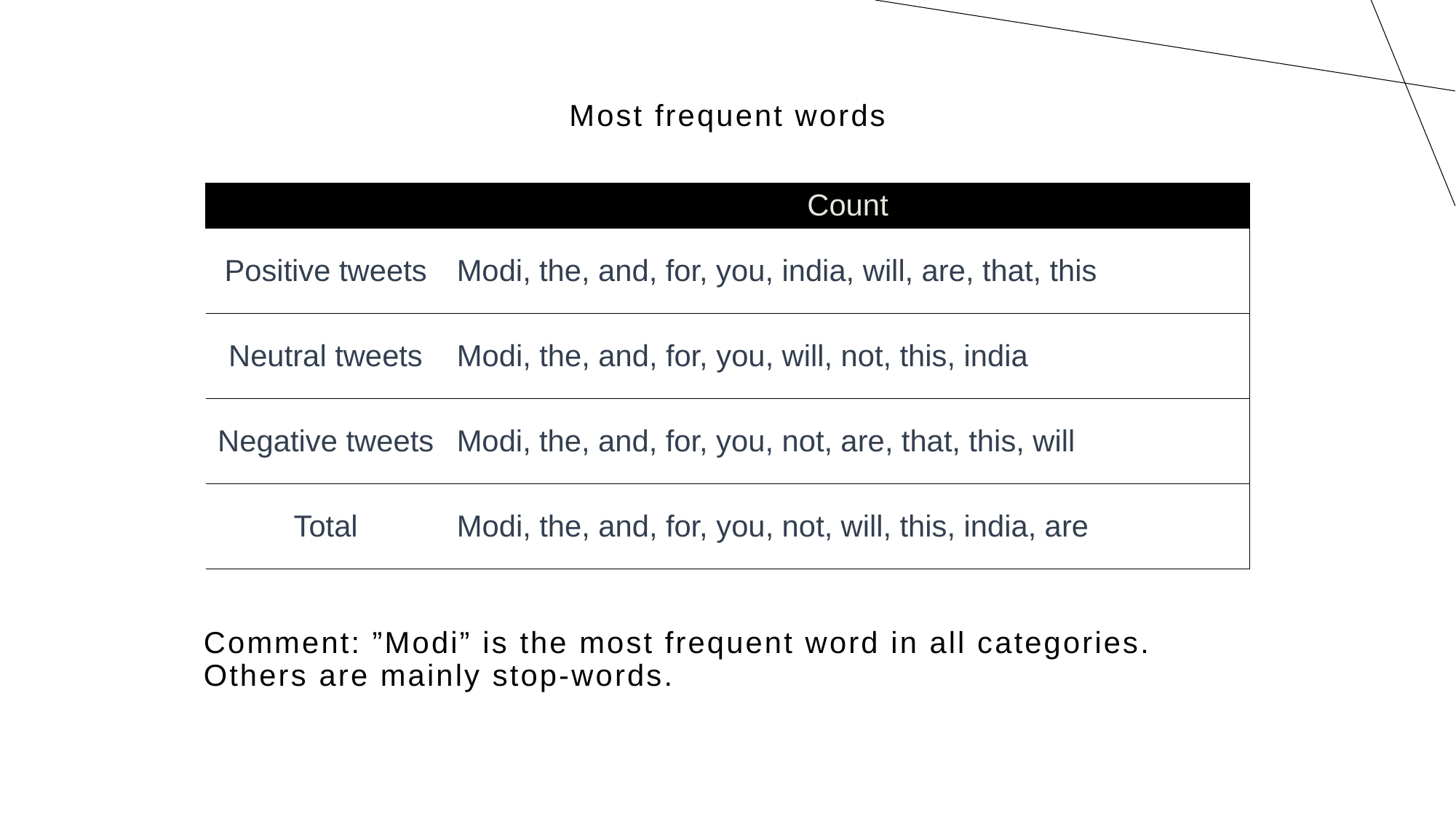

Most frequent words
| ​ | Count |
| --- | --- |
| Positive tweets | Modi, the, and, for, you, india, will, are, that, this |
| Neutral tweets | Modi, the, and, for, you, will, not, this, india |
| Negative tweets | Modi, the, and, for, you, not, are, that, this, will |
| Total | Modi, the, and, for, you, not, will, this, india, are |
Comment: ”Modi” is the most frequent word in all categories. Others are mainly stop-words.